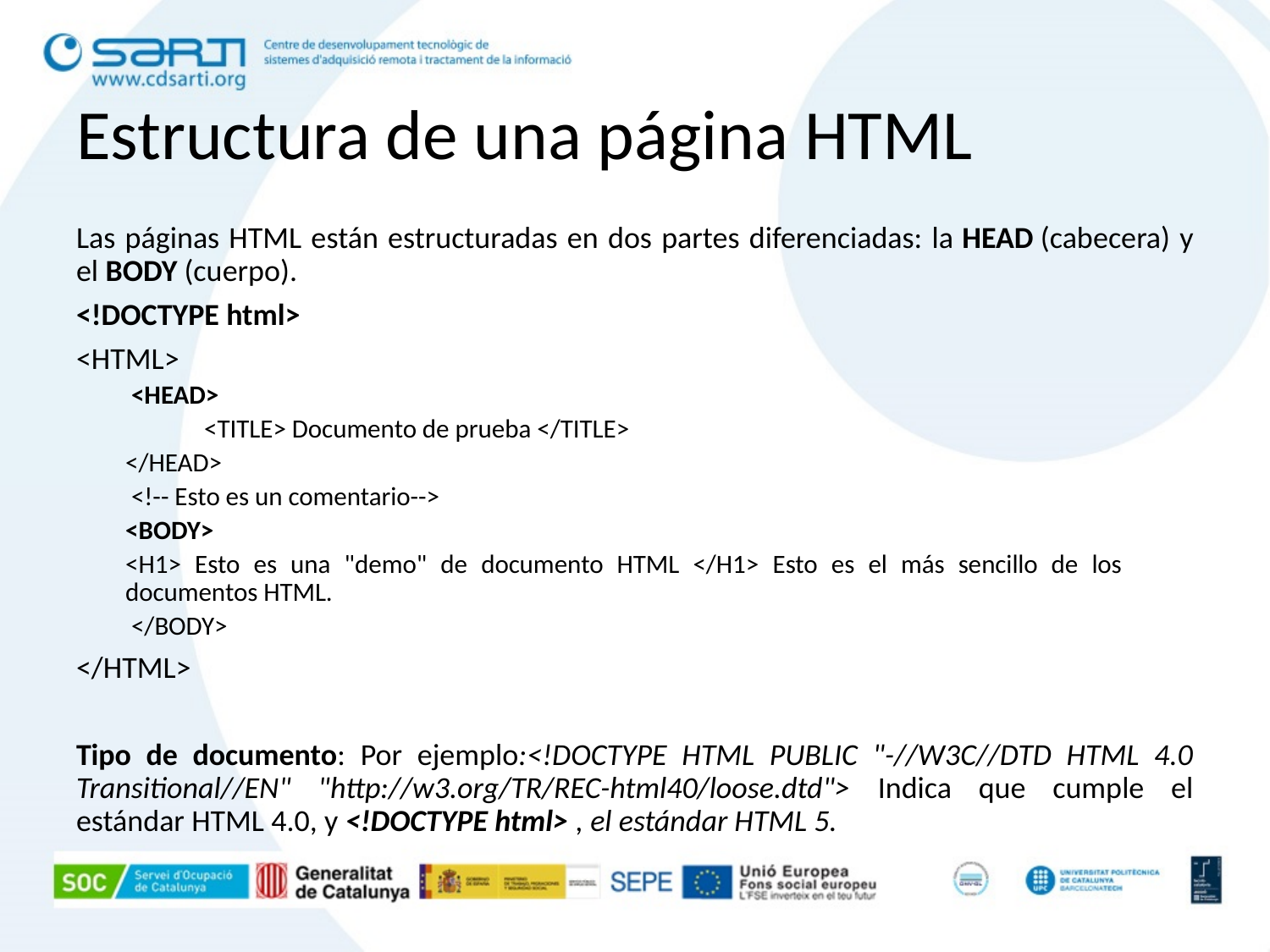

# Estructura de una página HTML
Las páginas HTML están estructuradas en dos partes diferenciadas: la HEAD (cabecera) y el BODY (cuerpo).
<!DOCTYPE html>
<HTML>
 <HEAD>
 	<TITLE> Documento de prueba </TITLE>
</HEAD>
	 <!-- Esto es un comentario-->
<BODY>
	<H1> Esto es una "demo" de documento HTML </H1> Esto es el más sencillo de los 	documentos HTML.
 </BODY>
</HTML>

Tipo de documento: Por ejemplo:<!DOCTYPE HTML PUBLIC "-//W3C//DTD HTML 4.0 Transitional//EN" "http://w3.org/TR/REC-html40/loose.dtd"> Indica que cumple el estándar HTML 4.0, y <!DOCTYPE html> , el estándar HTML 5.